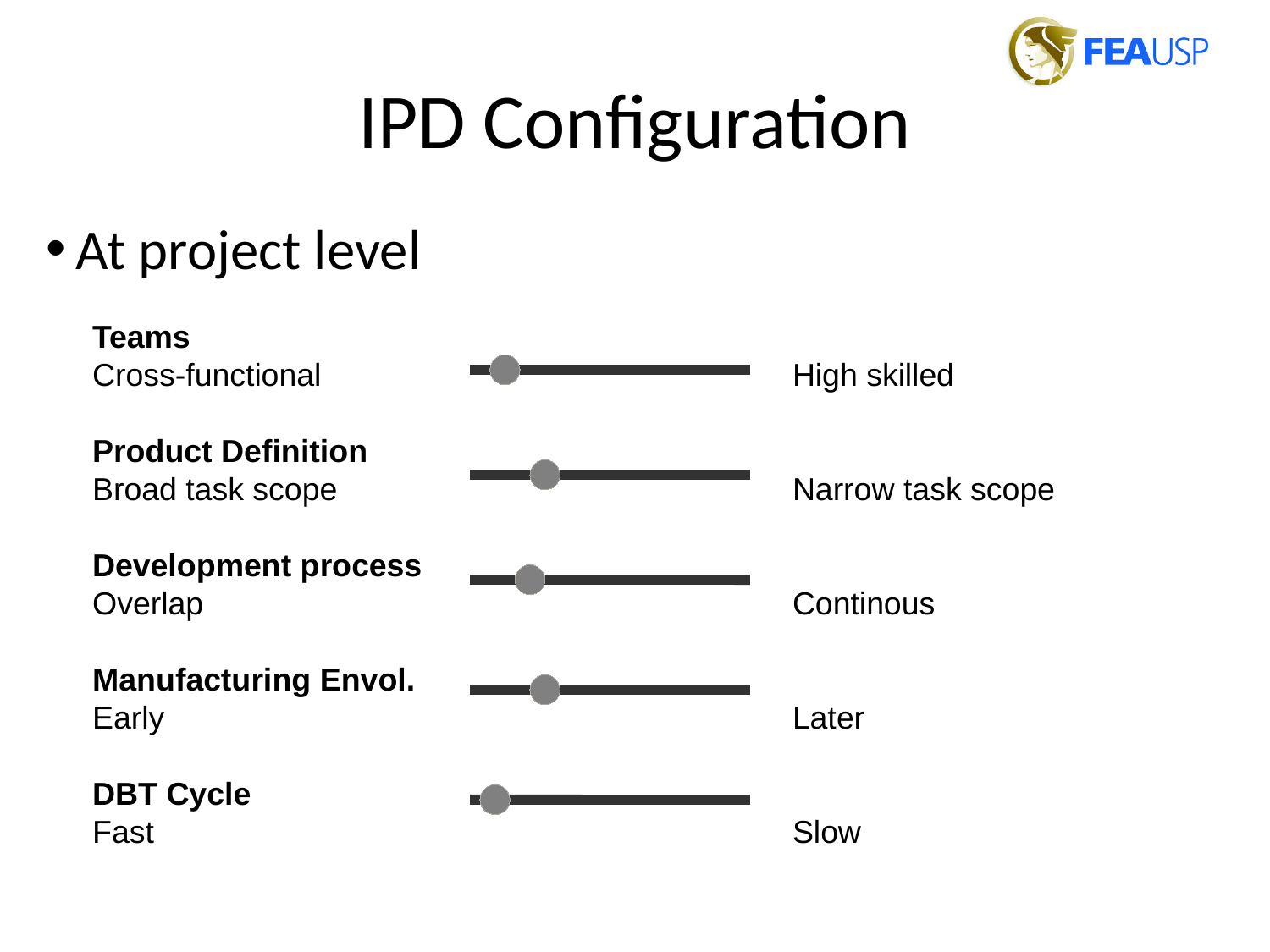

IPD Configuration
At project level
Teams
Cross-functional

Product Definition
Broad task scope

Development process
Overlap

Manufacturing Envol.
Early

DBT Cycle
Fast

High skilled

Narrow task scope

Continous

Later

Slow